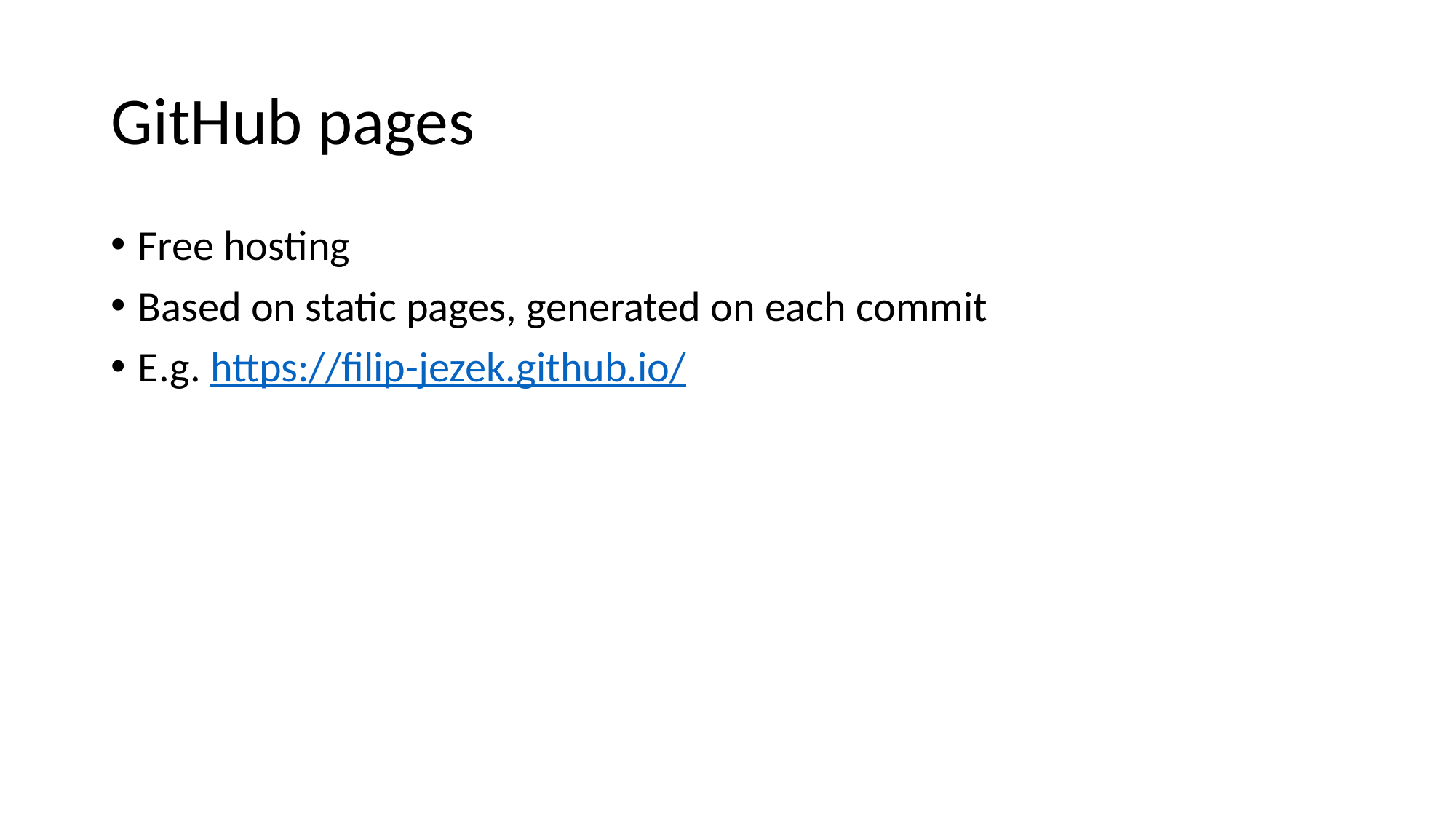

# GitHub pages
Free hosting
Based on static pages, generated on each commit
E.g. https://filip-jezek.github.io/